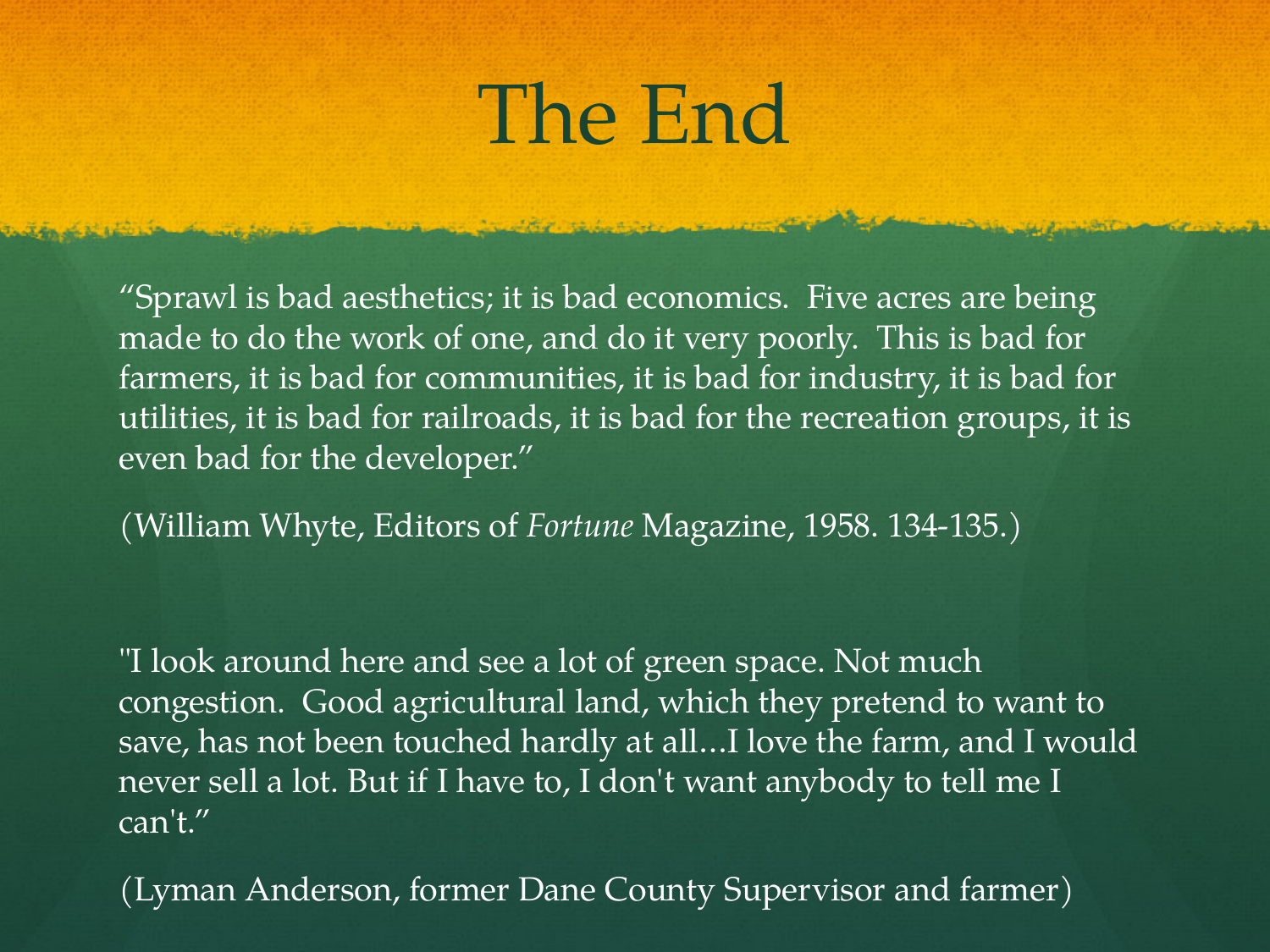

# The End
“Sprawl is bad aesthetics; it is bad economics.  Five acres are being made to do the work of one, and do it very poorly.  This is bad for farmers, it is bad for communities, it is bad for industry, it is bad for utilities, it is bad for railroads, it is bad for the recreation groups, it is even bad for the developer.”
(William Whyte, Editors of Fortune Magazine, 1958. 134-135.)

"I look around here and see a lot of green space. Not much congestion.  Good agricultural land, which they pretend to want to save, has not been touched hardly at all…I love the farm, and I would never sell a lot. But if I have to, I don't want anybody to tell me I can't.”
(Lyman Anderson, former Dane County Supervisor and farmer)